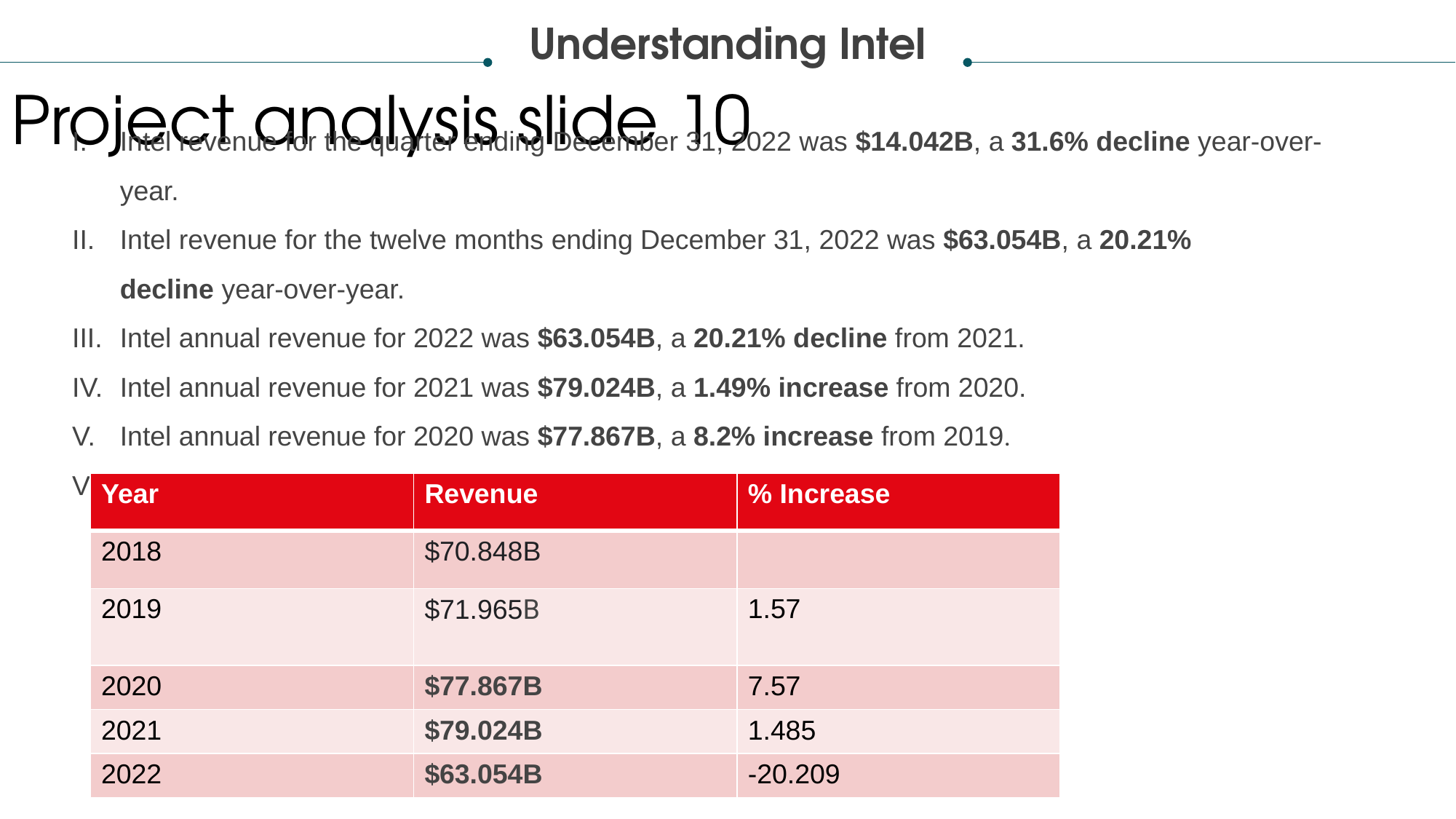

Understanding Intel
Project analysis slide 10
Intel revenue for the quarter ending December 31, 2022 was $14.042B, a 31.6% decline year-over-year.
Intel revenue for the twelve months ending December 31, 2022 was $63.054B, a 20.21% decline year-over-year.
Intel annual revenue for 2022 was $63.054B, a 20.21% decline from 2021.
Intel annual revenue for 2021 was $79.024B, a 1.49% increase from 2020.
Intel annual revenue for 2020 was $77.867B, a 8.2% increase from 2019.
Intel annual revenue for 2019 was $71.965B and in 2018 was at $70.848B

| Year | Revenue | % Increase |
| --- | --- | --- |
| 2018 | $70.848B |  |
| 2019 | $71.965B | 1.57 |
| 2020 | $77.867B | 7.57 |
| 2021 | $79.024B | 1.485 |
| 2022 | $63.054B | -20.209 |